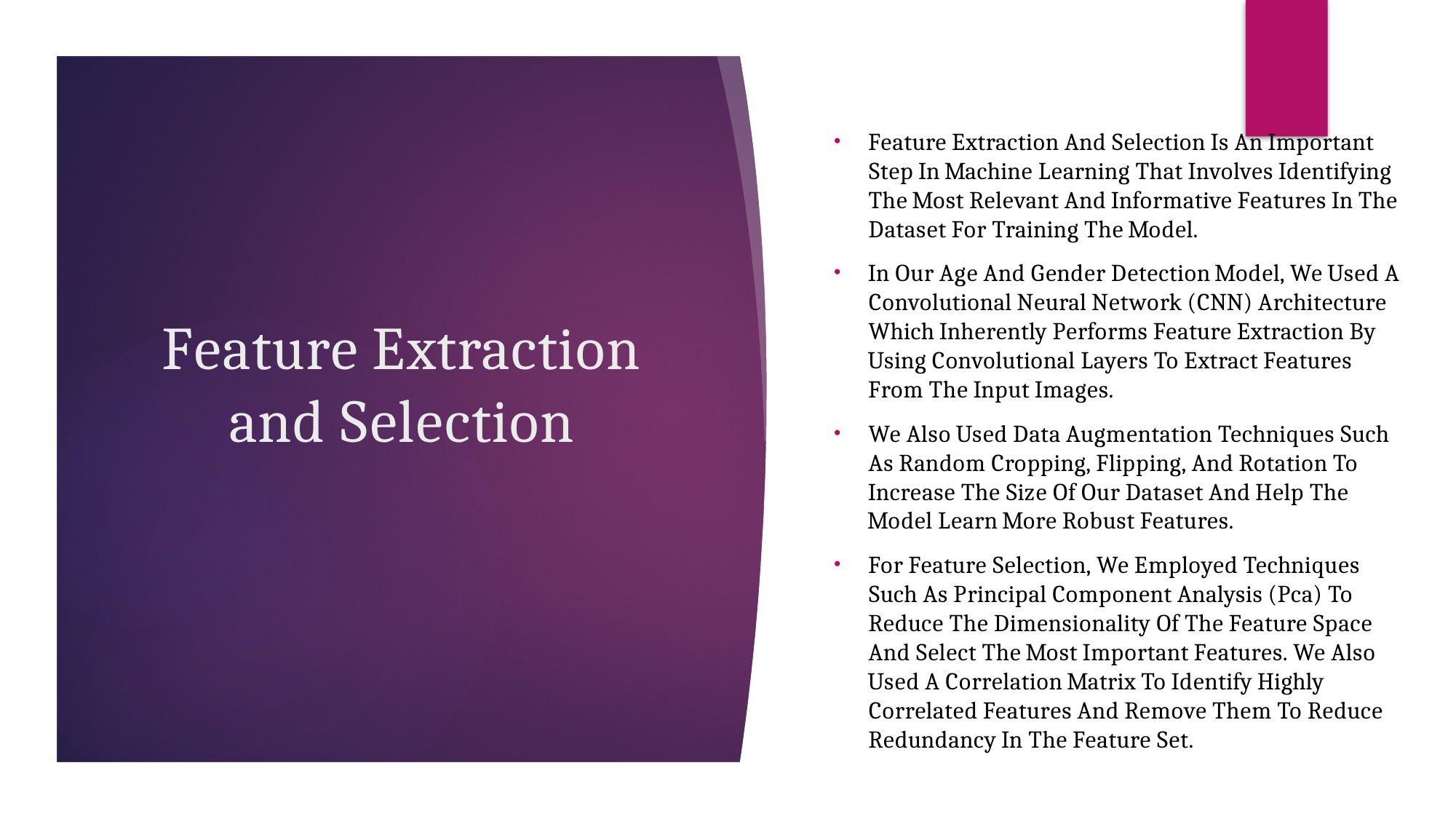

# Feature Extraction and Selection
Feature Extraction And Selection Is An Important Step In Machine Learning That Involves Identifying The Most Relevant And Informative Features In The Dataset For Training The Model.
In Our Age And Gender Detection Model, We Used A Convolutional Neural Network (CNN) Architecture Which Inherently Performs Feature Extraction By Using Convolutional Layers To Extract Features From The Input Images.
We Also Used Data Augmentation Techniques Such As Random Cropping, Flipping, And Rotation To Increase The Size Of Our Dataset And Help The Model Learn More Robust Features.
For Feature Selection, We Employed Techniques Such As Principal Component Analysis (Pca) To Reduce The Dimensionality Of The Feature Space And Select The Most Important Features. We Also Used A Correlation Matrix To Identify Highly Correlated Features And Remove Them To Reduce Redundancy In The Feature Set.